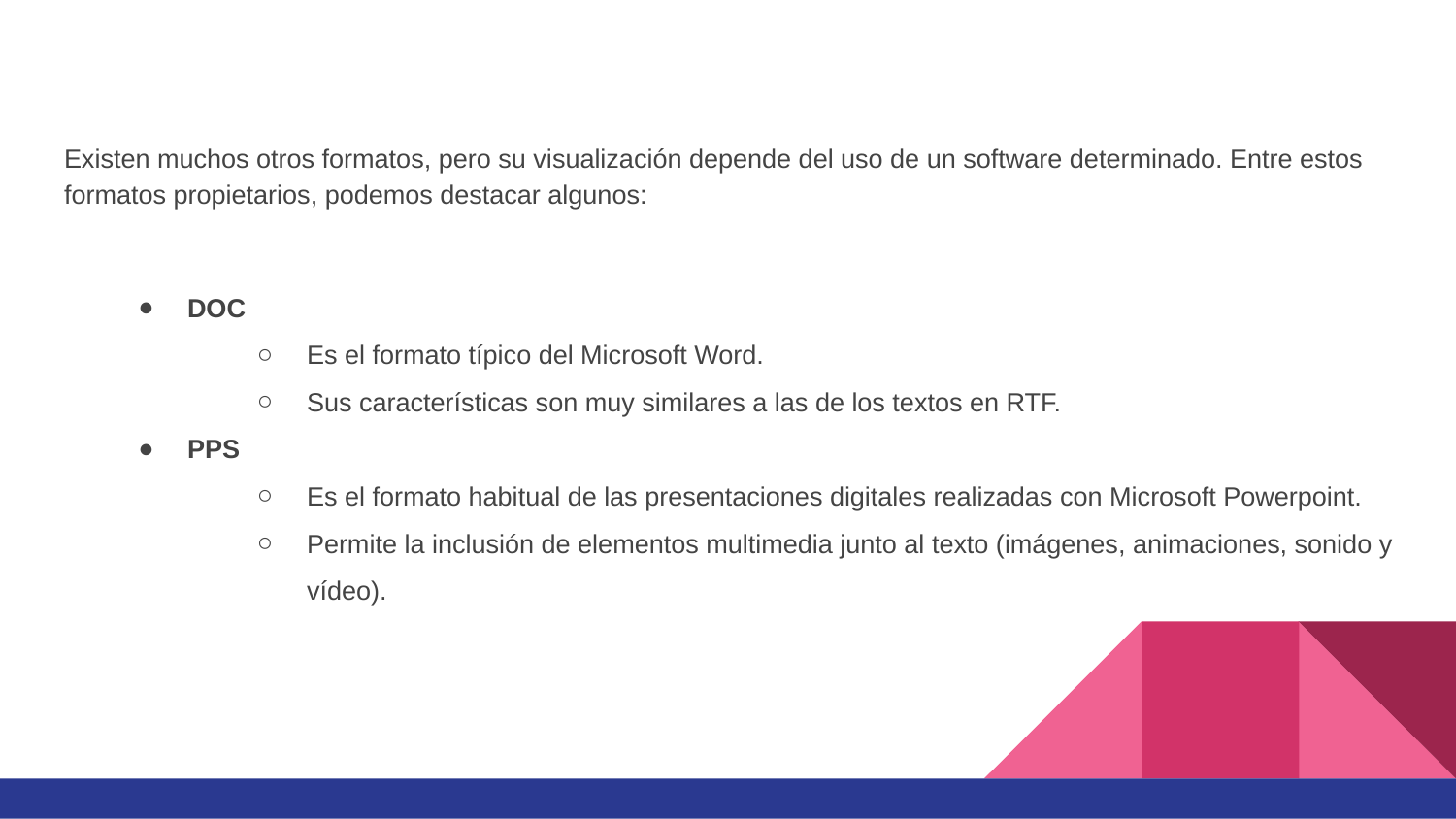

Existen muchos otros formatos, pero su visualización depende del uso de un software determinado. Entre estos formatos propietarios, podemos destacar algunos:

DOC
Es el formato típico del Microsoft Word.
Sus características son muy similares a las de los textos en RTF.
PPS
Es el formato habitual de las presentaciones digitales realizadas con Microsoft Powerpoint.
Permite la inclusión de elementos multimedia junto al texto (imágenes, animaciones, sonido y vídeo).